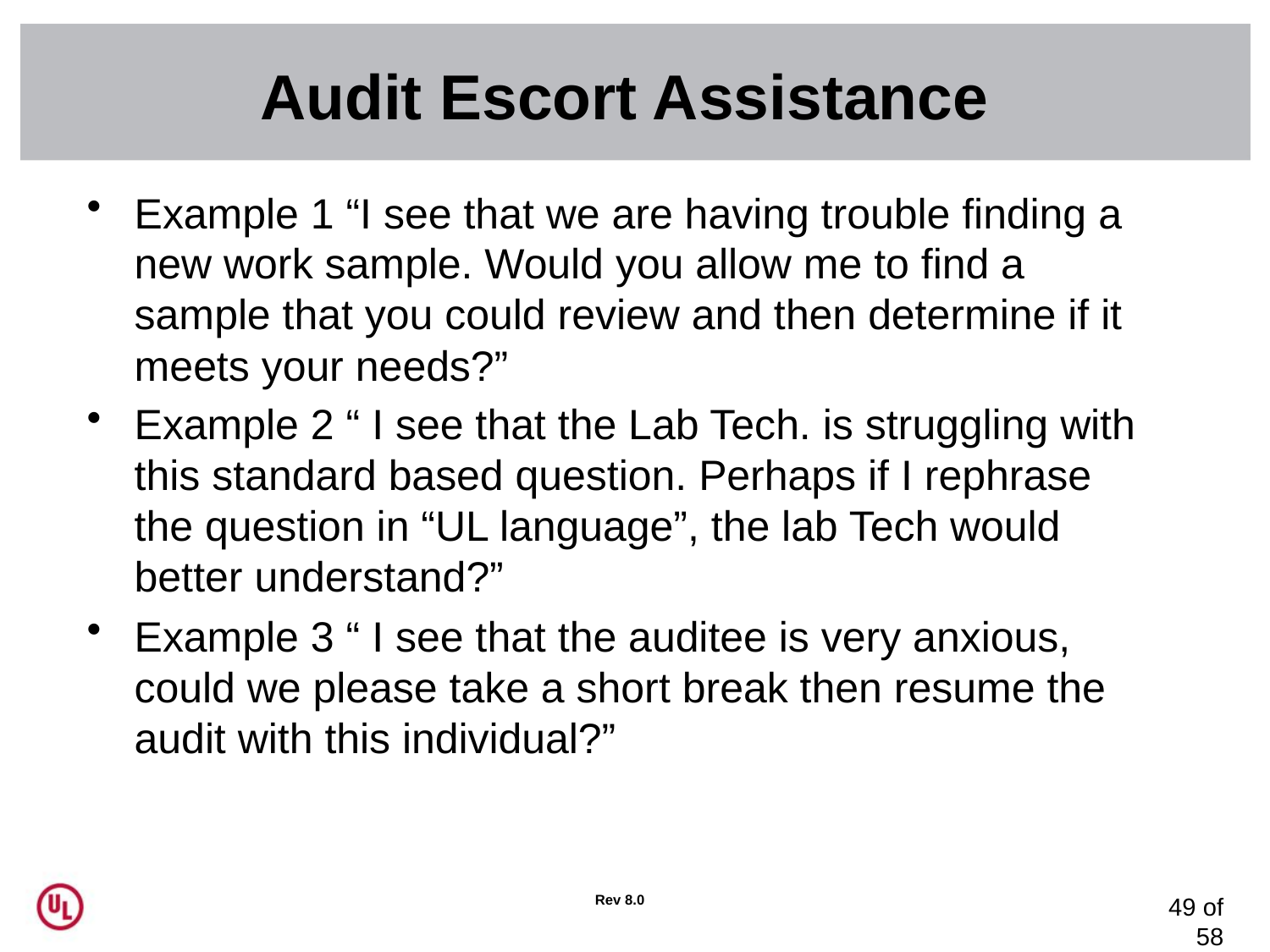

# Audit Escort Assistance
Example 1 “I see that we are having trouble finding a new work sample. Would you allow me to find a sample that you could review and then determine if it meets your needs?”
Example 2 “ I see that the Lab Tech. is struggling with this standard based question. Perhaps if I rephrase the question in “UL language”, the lab Tech would better understand?”
Example 3 “ I see that the auditee is very anxious, could we please take a short break then resume the audit with this individual?”

Rev 8.0
49 of 58